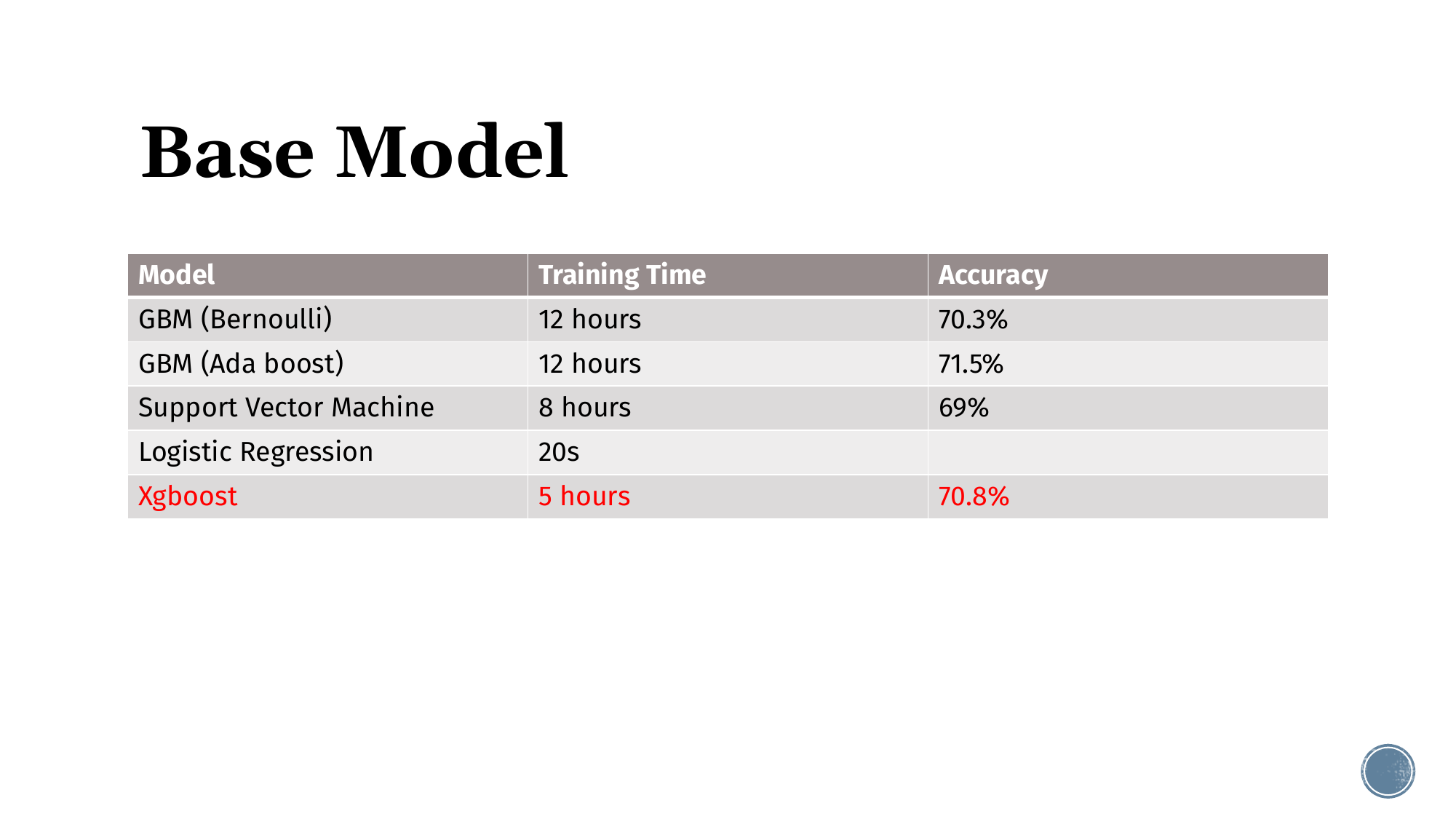

# Base Model
| Model | Training Time | Accuracy |
| --- | --- | --- |
| GBM (Bernoulli) | 12 hours | 70.3% |
| GBM (Ada boost) | 12 hours | 71.5% |
| Support Vector Machine | 8 hours | 69% |
| Logistic Regression | 20s |  |
| Xgboost | 5 hours | 70.8% |